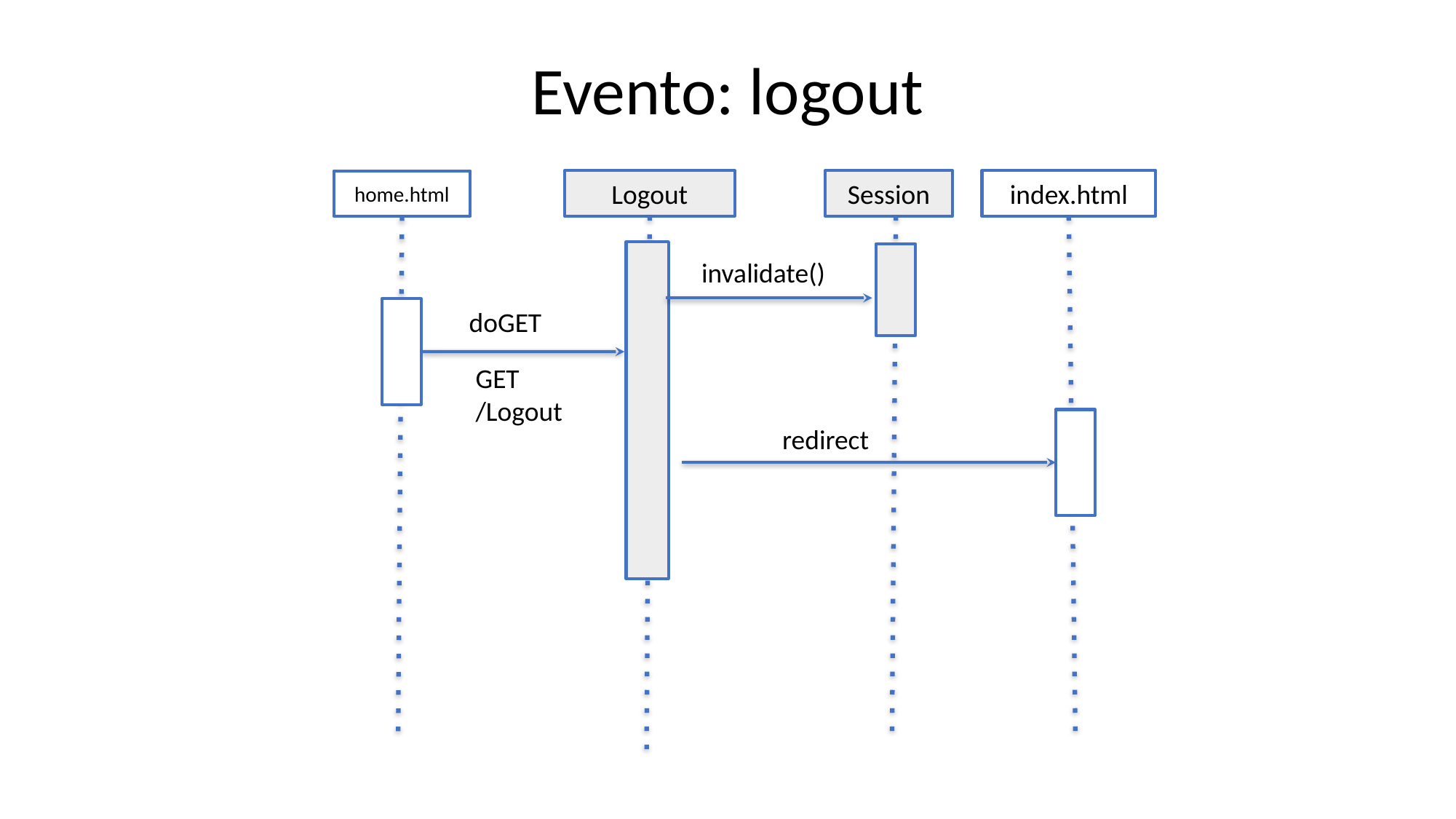

# Evento: logout
index.html
Logout
Session
home.html

invalidate()
doGET

GET
/Logout

redirect